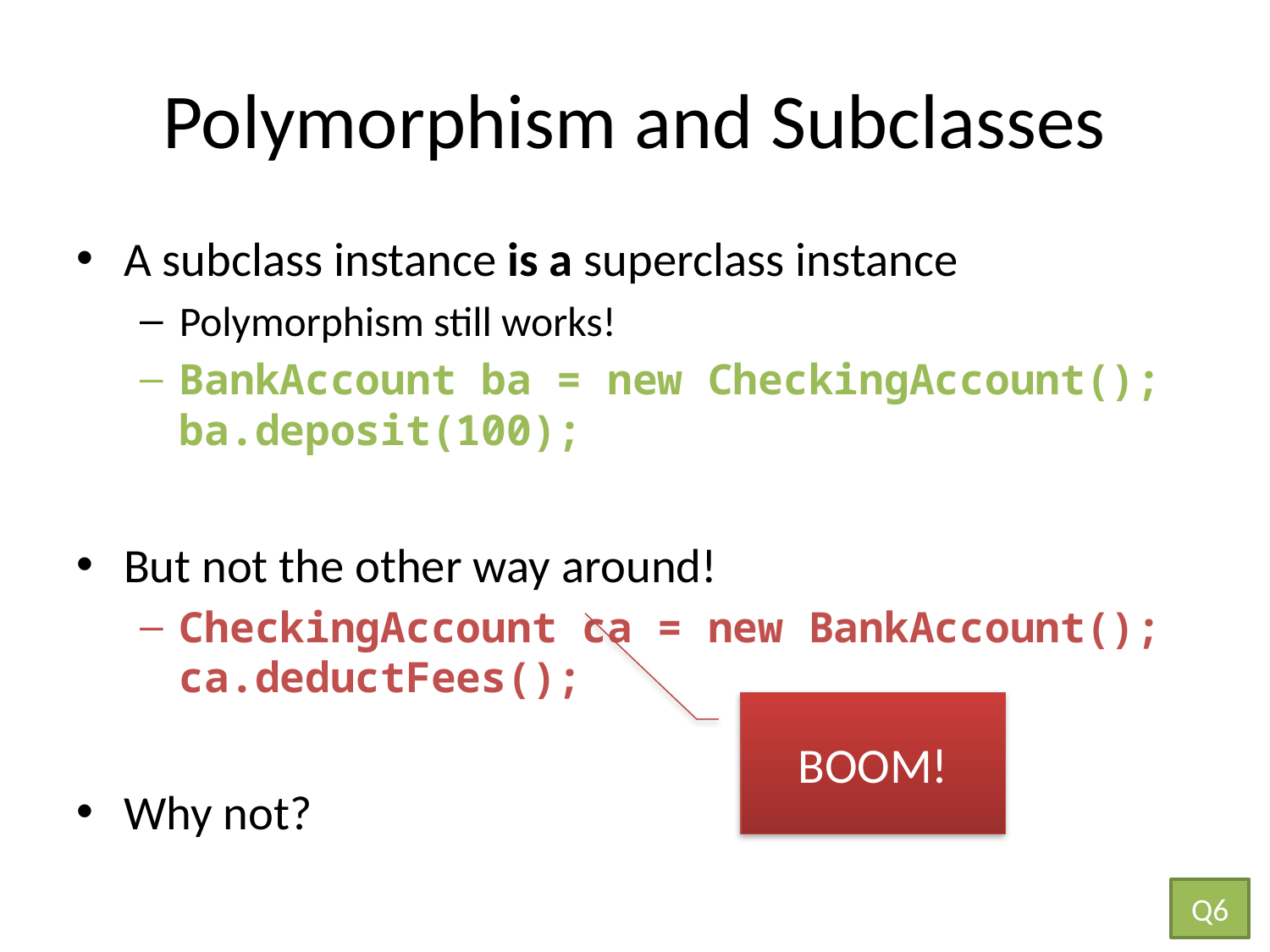

# Polymorphism and Subclasses
A subclass instance is a superclass instance
Polymorphism still works!
BankAccount ba = new CheckingAccount();
ba.deposit(100);

But not the other way around!
CheckingAccount ca = new BankAccount();
ca.deductFees();

Why not?
BOOM!
Q6